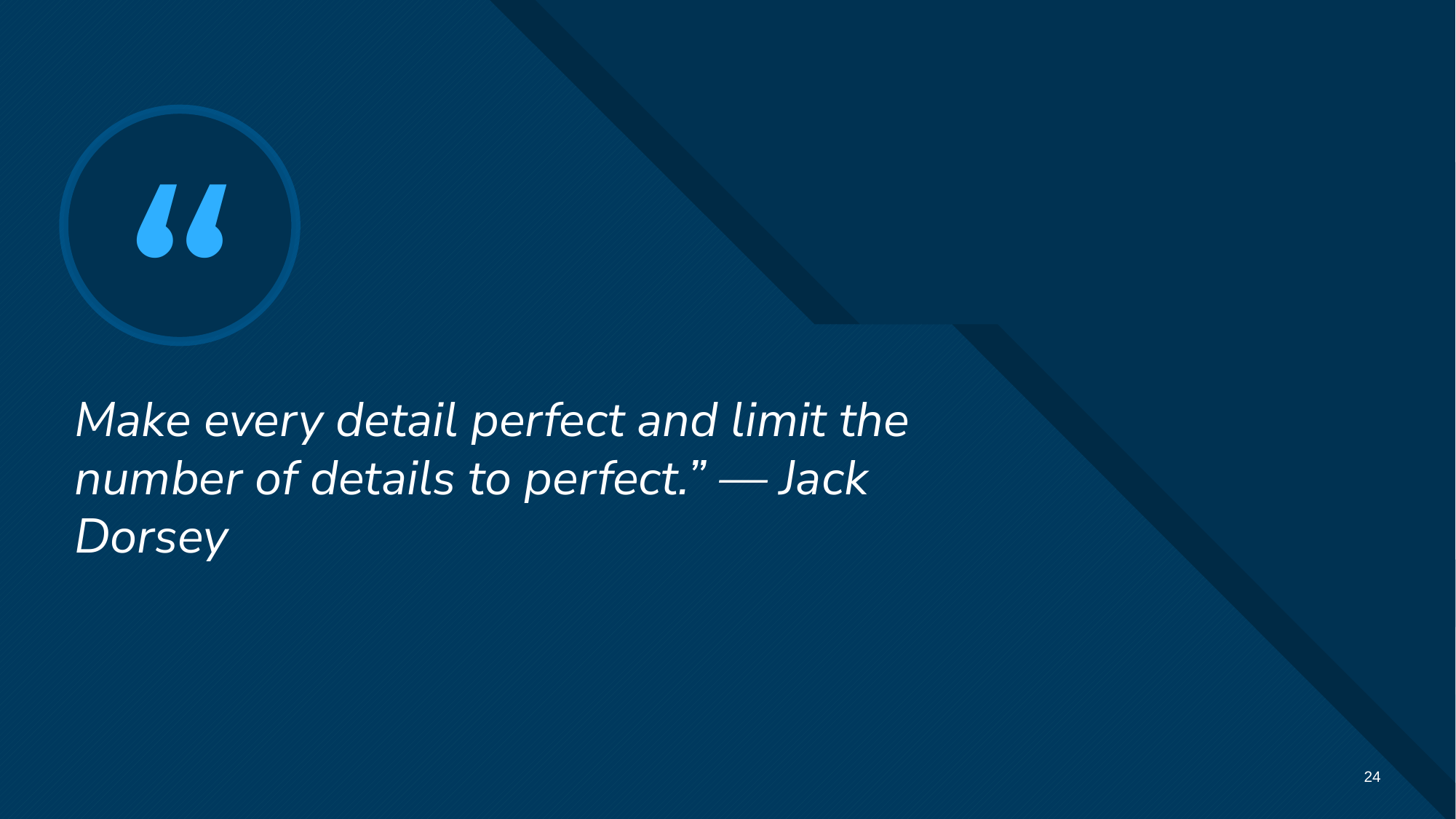

# Make every detail perfect and limit the number of details to perfect.” ― Jack Dorsey
24